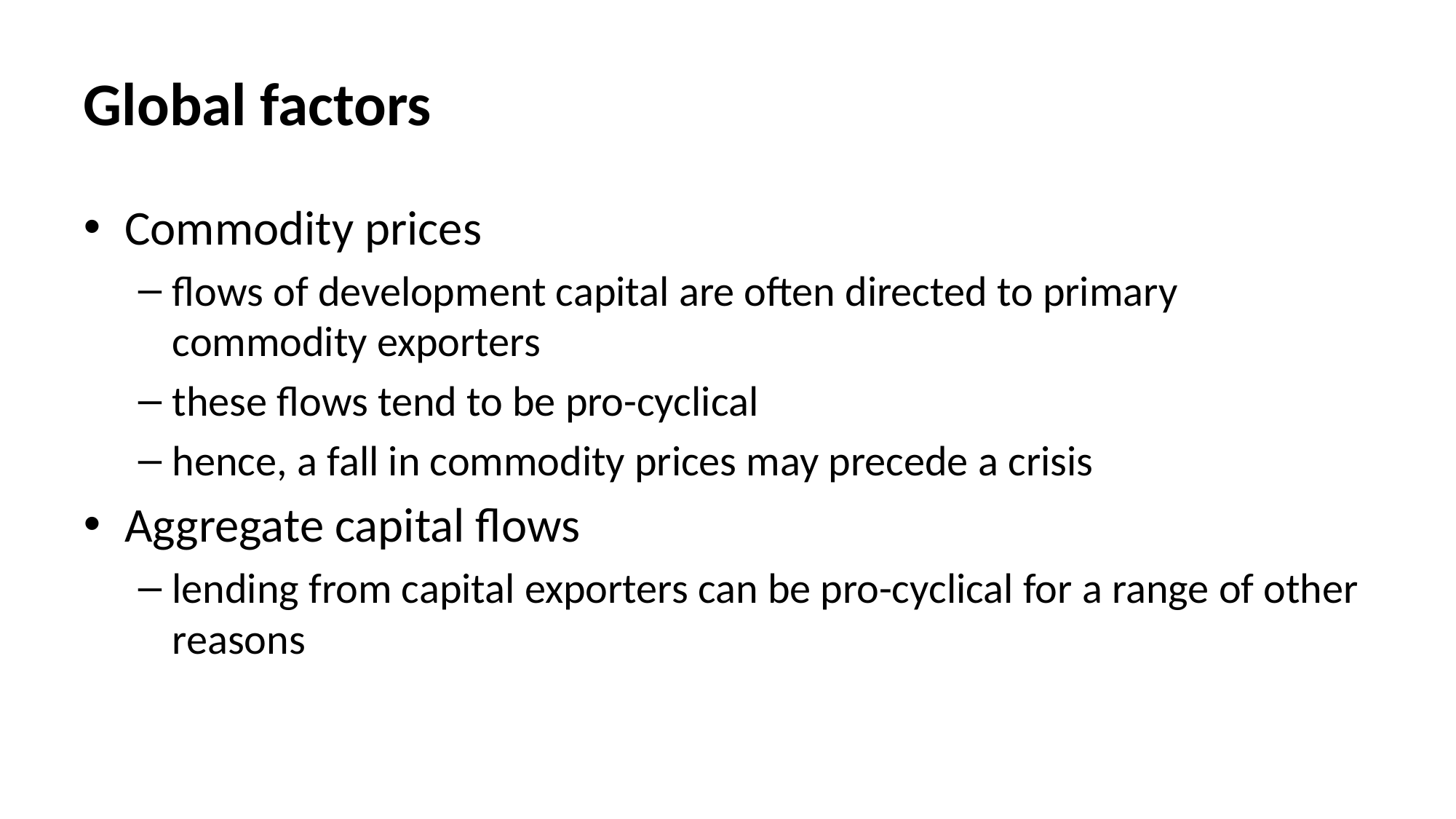

# Global factors
Commodity prices
flows of development capital are often directed to primary commodity exporters
these flows tend to be pro-cyclical
hence, a fall in commodity prices may precede a crisis
Aggregate capital flows
lending from capital exporters can be pro-cyclical for a range of other reasons